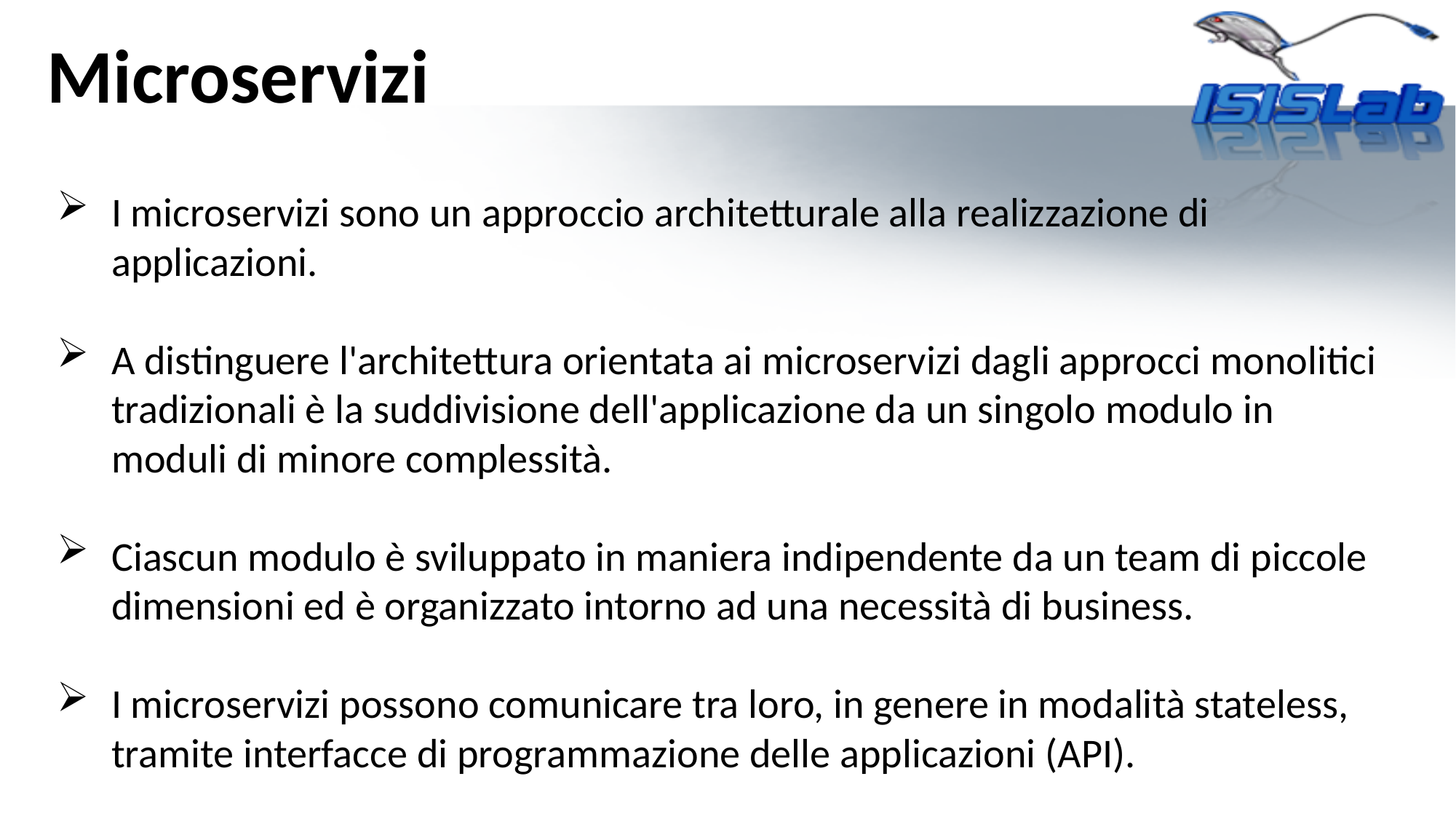

Microservizi
I microservizi sono un approccio architetturale alla realizzazione di applicazioni.

A distinguere l'architettura orientata ai microservizi dagli approcci monolitici tradizionali è la suddivisione dell'applicazione da un singolo modulo in moduli di minore complessità.

Ciascun modulo è sviluppato in maniera indipendente da un team di piccole dimensioni ed è organizzato intorno ad una necessità di business.

I microservizi possono comunicare tra loro, in genere in modalità stateless, tramite interfacce di programmazione delle applicazioni (API).